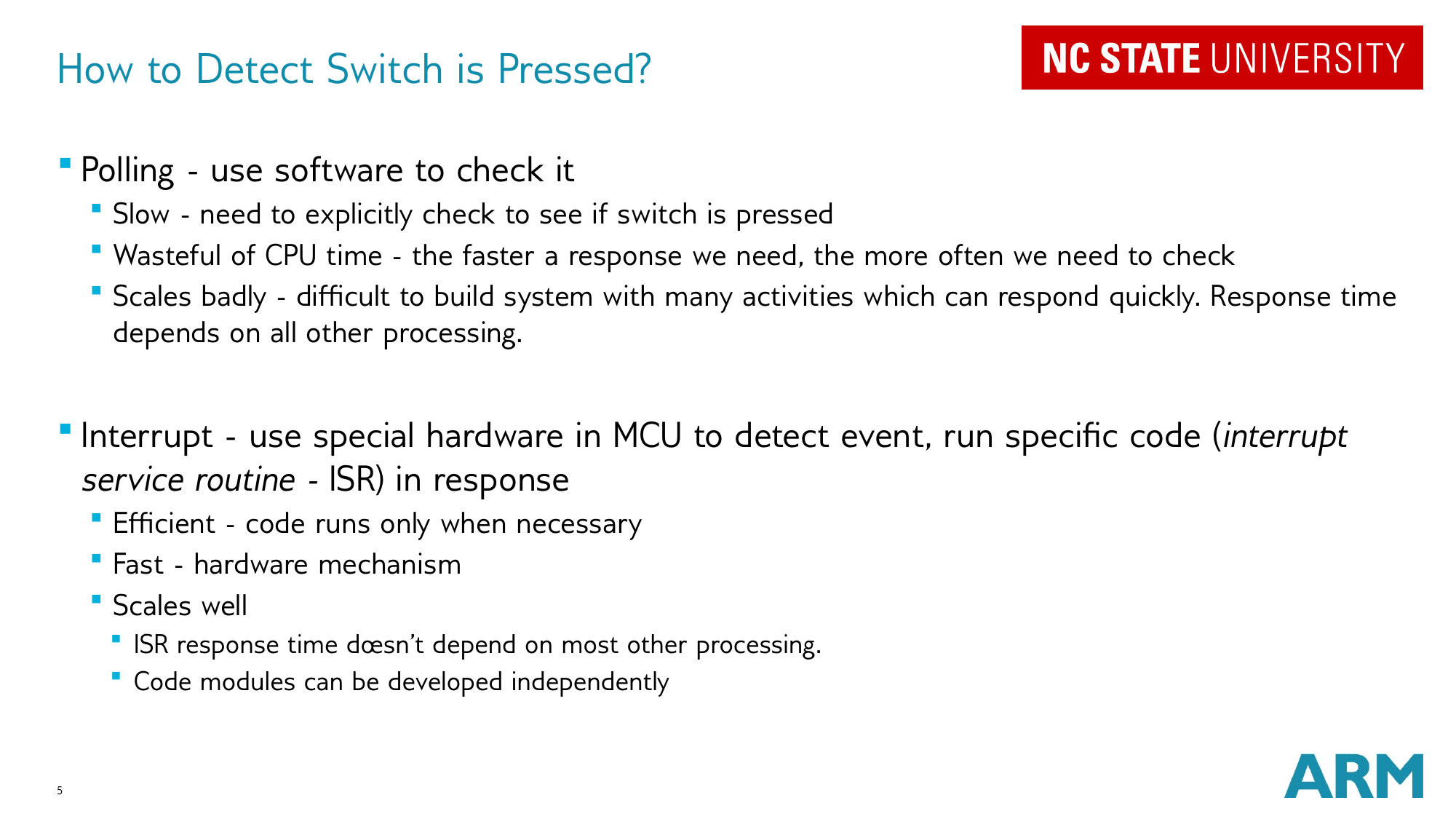

# How to Detect Switch is Pressed?
Polling - use software to check it
Slow - need to explicitly check to see if switch is pressed
Wasteful of CPU time - the faster a response we need, the more often we need to check
Scales badly - difficult to build system with many activities which can respond quickly. Response time depends on all other processing.

Interrupt - use special hardware in MCU to detect event, run specific code (interrupt service routine - ISR) in response
Efficient - code runs only when necessary
Fast - hardware mechanism
Scales well
ISR response time doesn’t depend on most other processing.
Code modules can be developed independently